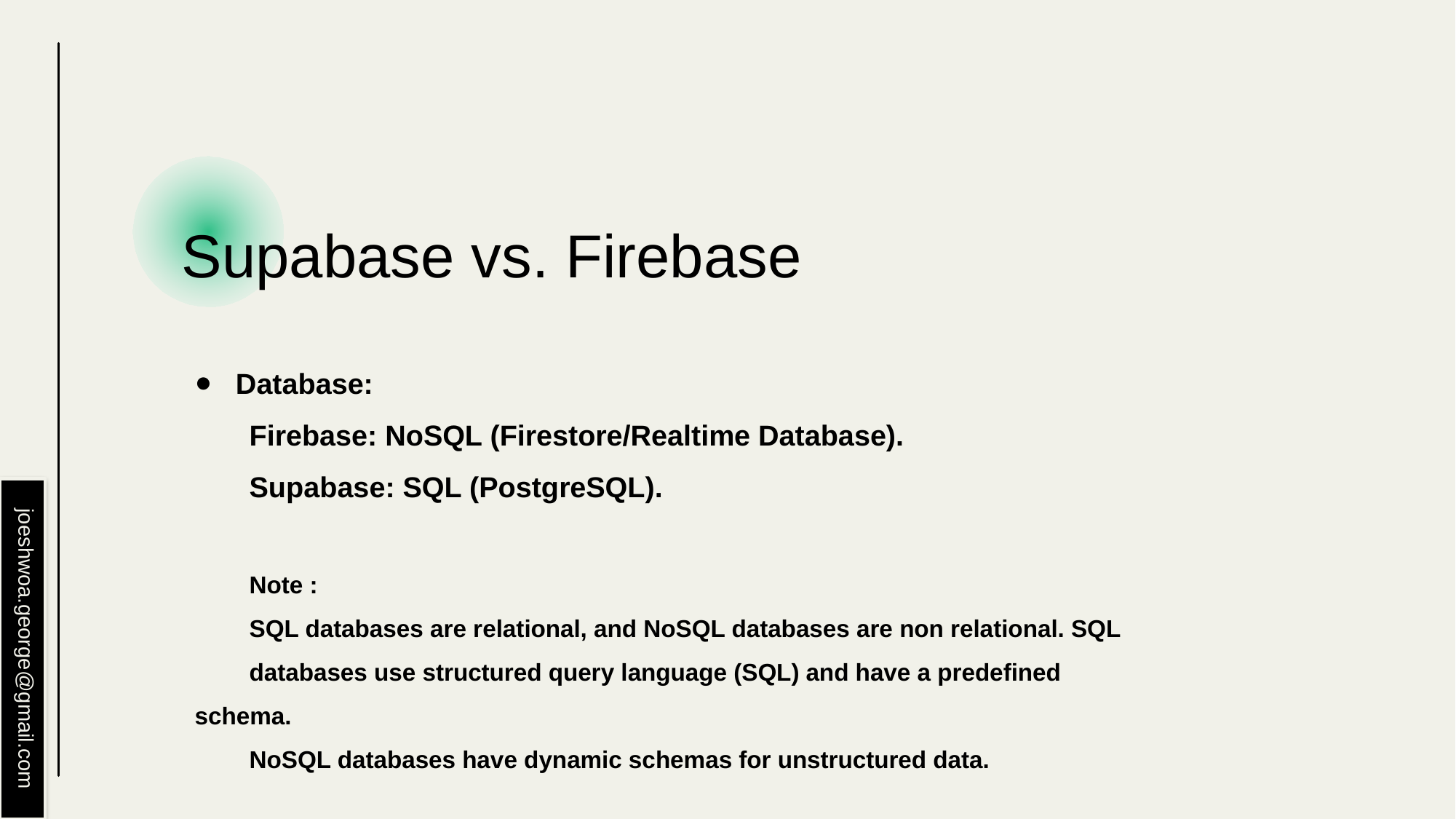

# Supabase vs. Firebase
Database:
Firebase: NoSQL (Firestore/Realtime Database).
Supabase: SQL (PostgreSQL).

Note :
SQL databases are relational, and NoSQL databases are non relational. SQL
databases use structured query language (SQL) and have a predefined schema.
NoSQL databases have dynamic schemas for unstructured data.

joeshwoa.george@gmail.com